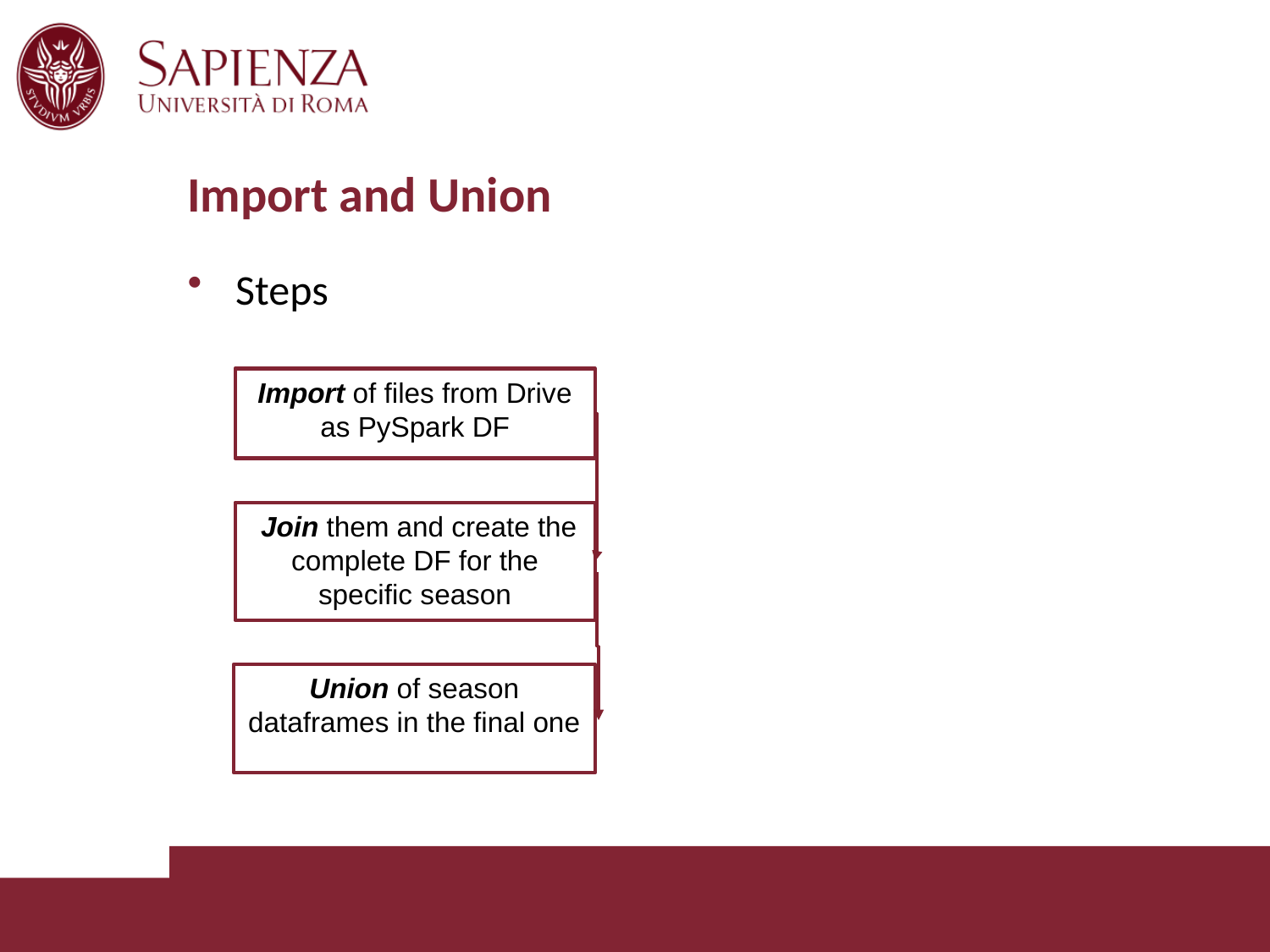

# Import and Union
Steps

Import of files from Drive as PySpark DF
 Join them and create the complete DF for the specific season
Union of season dataframes in the final one